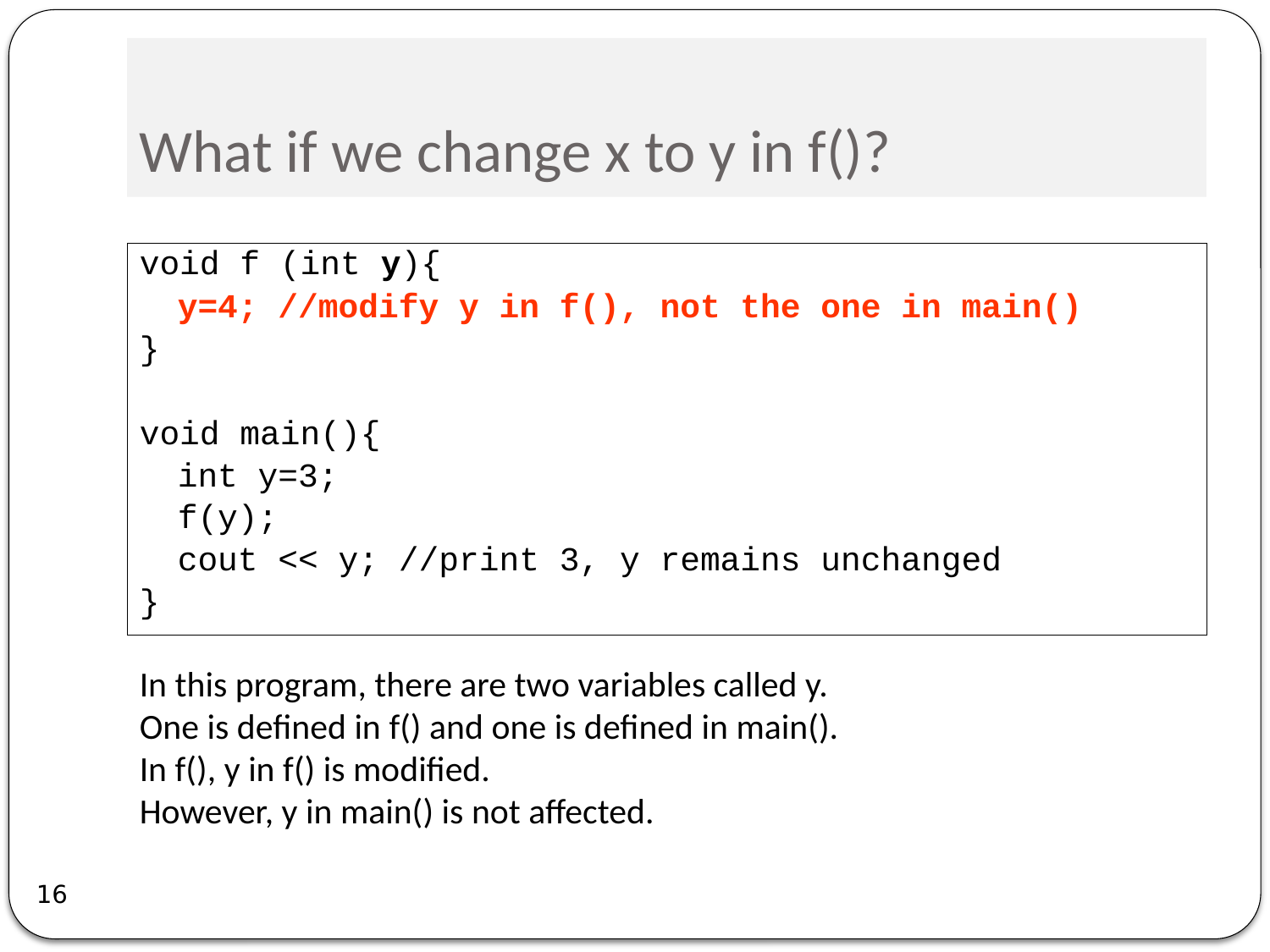

# What if we change x to y in f()?
void f (int y){
	y=4; //modify y in f(), not the one in main()
}

void main(){
	int y=3;
	f(y);
	cout << y; //print 3, y remains unchanged
}
In this program, there are two variables called y.
One is defined in f() and one is defined in main().
In f(), y in f() is modified.
However, y in main() is not affected.
16